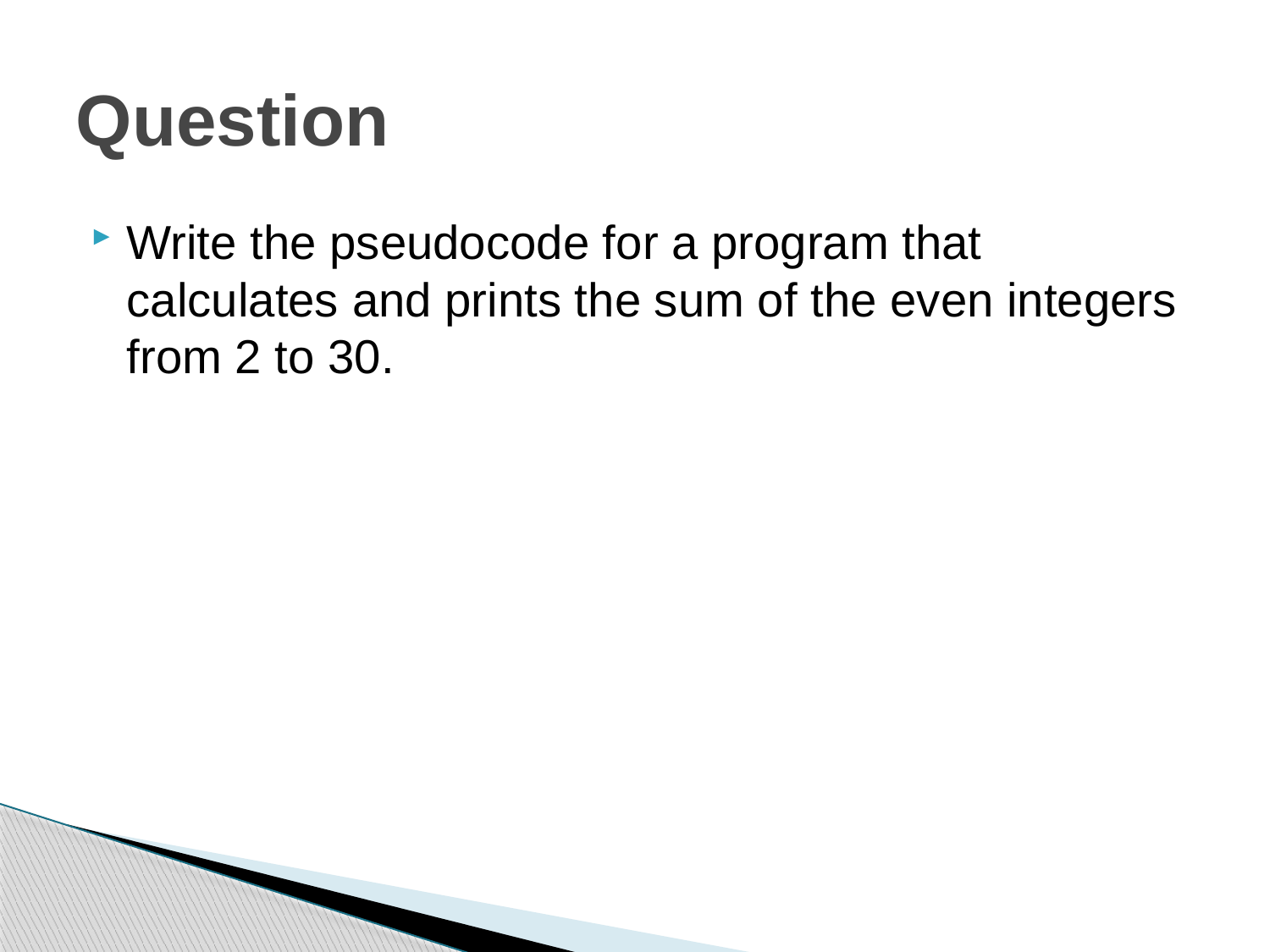

# Question
Write the pseudocode for a program that calculates and prints the sum of the even integers from 2 to 30.